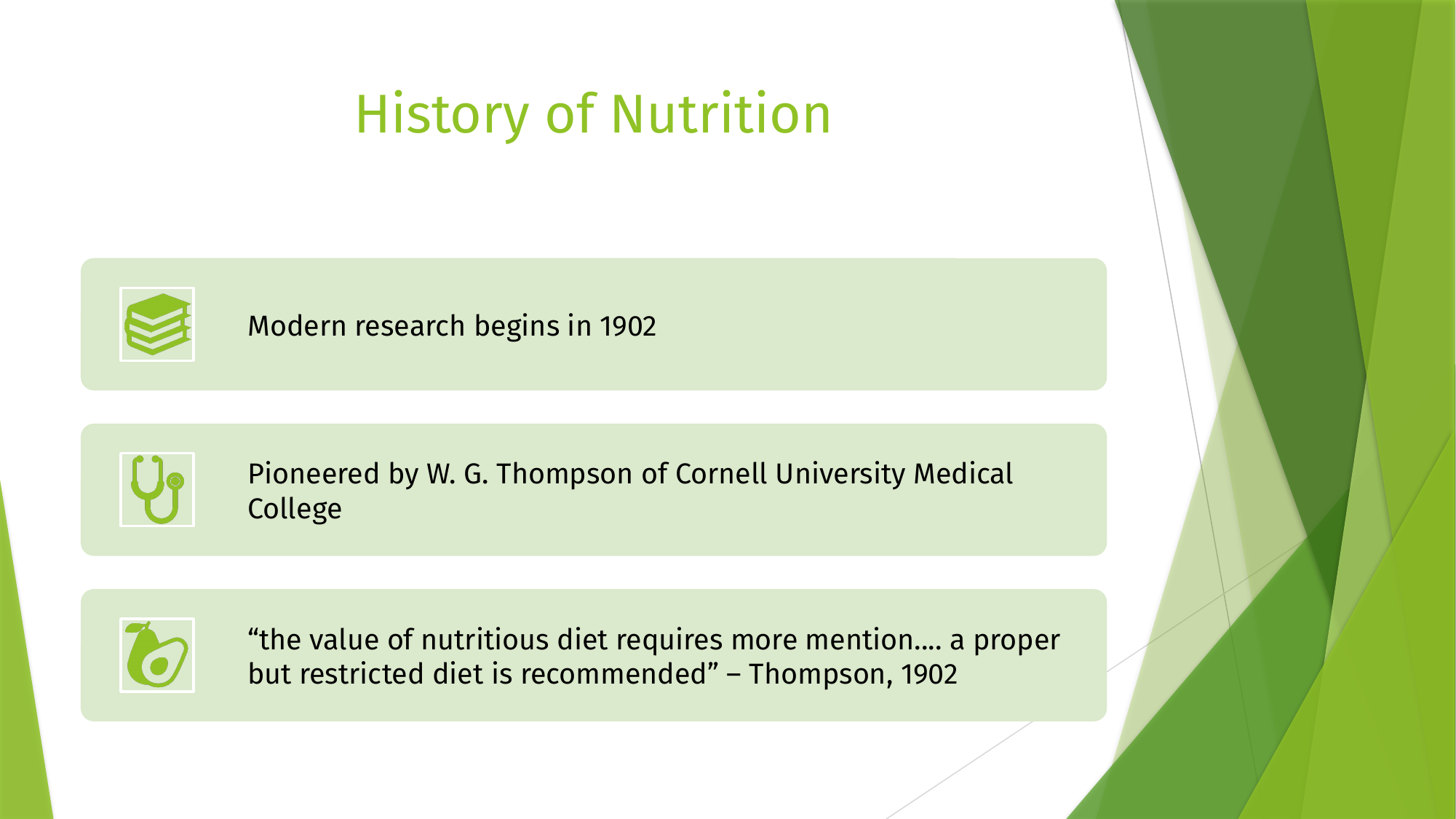

# History of Nutrition
Modern research begins in 1902
Pioneered by W. G. Thompson of Cornell University Medical College
“the value of nutritious diet requires more mention.... a proper but restricted diet is recommended” – Thompson, 1902